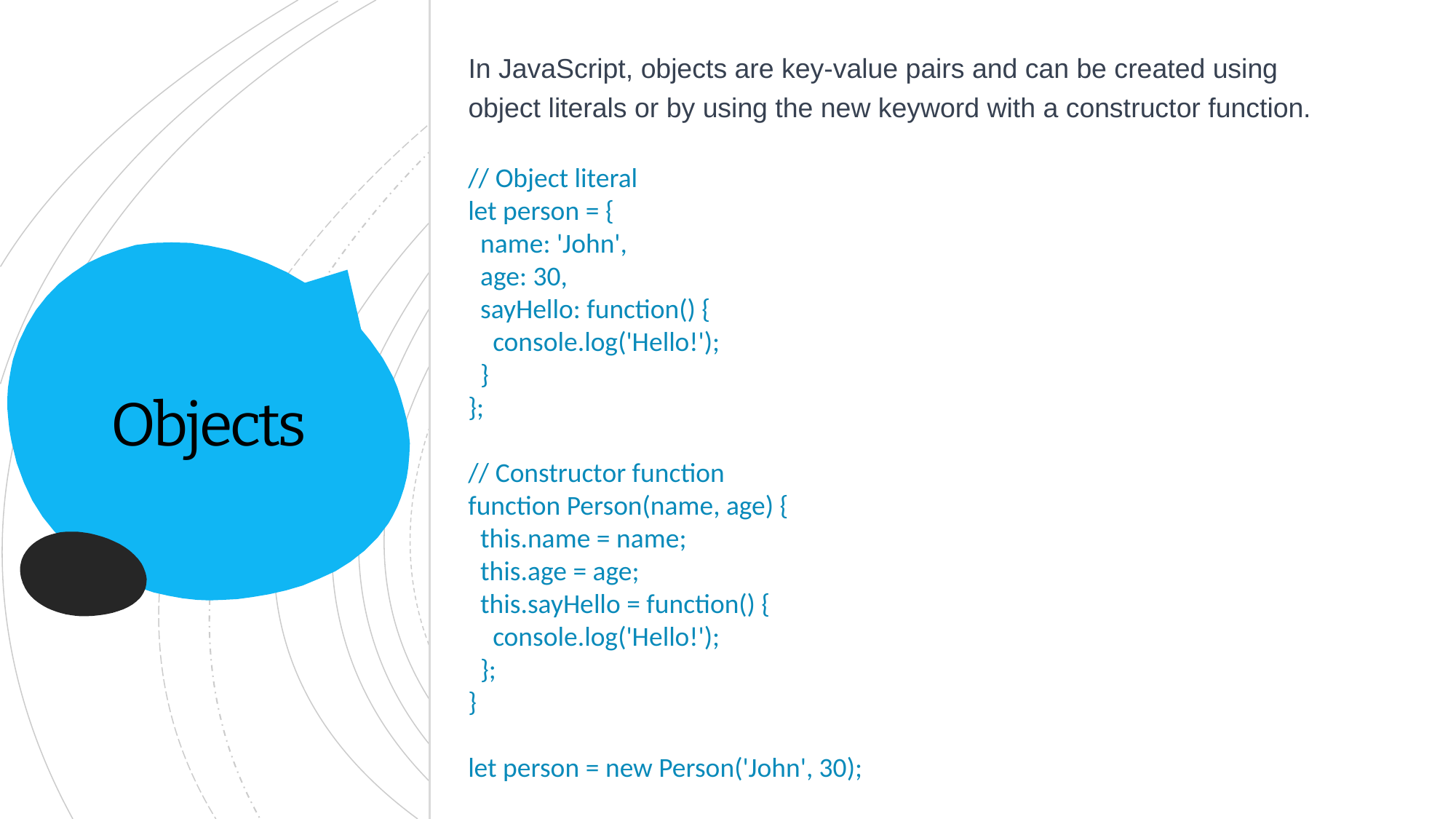

In JavaScript, objects are key-value pairs and can be created using object literals or by using the new keyword with a constructor function.

// Object literal
let person = {
  name: 'John',
  age: 30,
  sayHello: function() {
    console.log('Hello!');
  }
};

// Constructor function
function Person(name, age) {
  this.name = name;
  this.age = age;
  this.sayHello = function() {
    console.log('Hello!');
  };
}

let person = new Person('John', 30);
# Objects